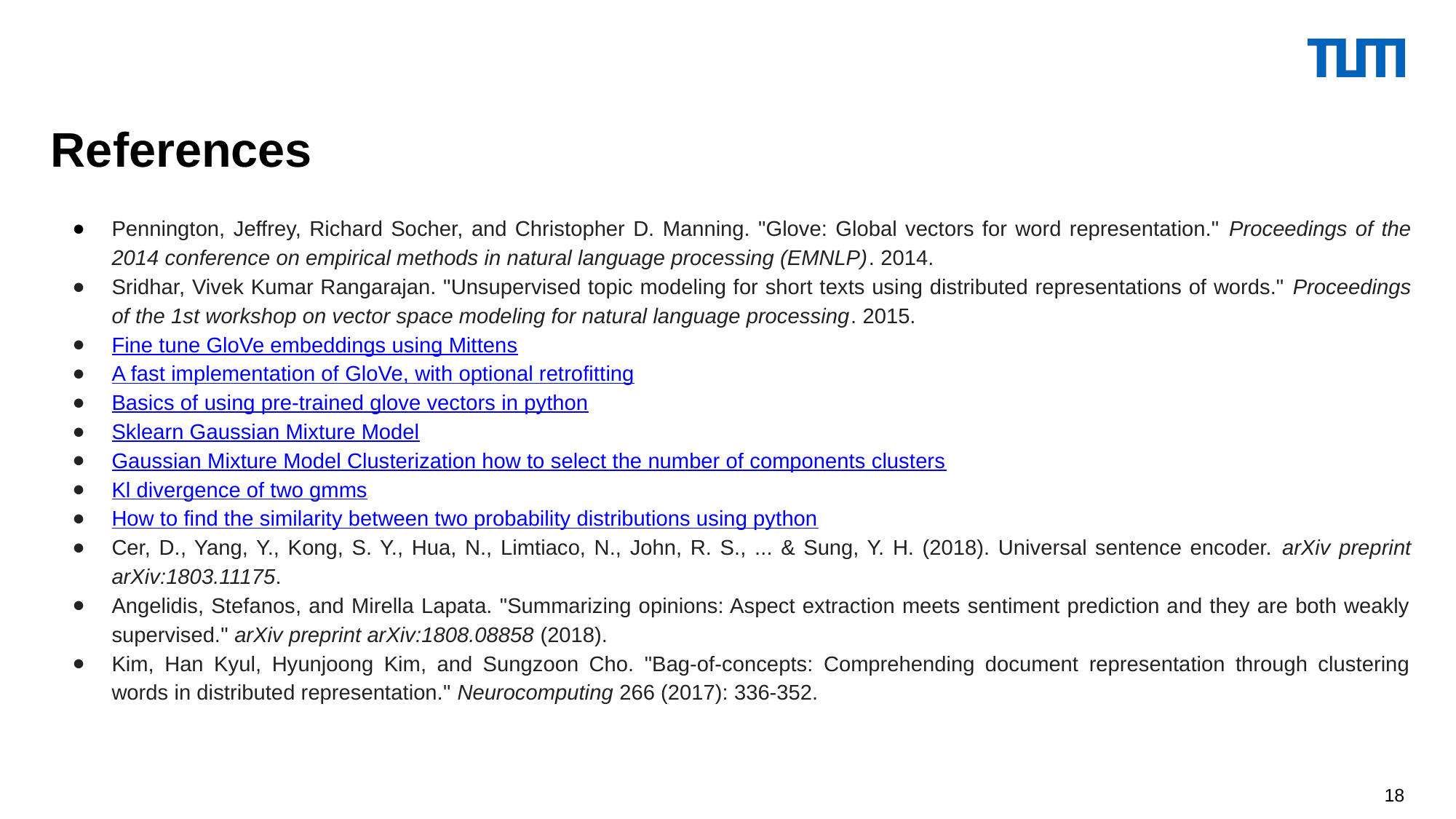

References
Pennington, Jeffrey, Richard Socher, and Christopher D. Manning. "Glove: Global vectors for word representation." Proceedings of the 2014 conference on empirical methods in natural language processing (EMNLP). 2014.
Sridhar, Vivek Kumar Rangarajan. "Unsupervised topic modeling for short texts using distributed representations of words." Proceedings of the 1st workshop on vector space modeling for natural language processing. 2015.
Fine tune GloVe embeddings using Mittens
A fast implementation of GloVe, with optional retrofitting
Basics of using pre-trained glove vectors in python
Sklearn Gaussian Mixture Model
Gaussian Mixture Model Clusterization how to select the number of components clusters
Kl divergence of two gmms
How to find the similarity between two probability distributions using python
Cer, D., Yang, Y., Kong, S. Y., Hua, N., Limtiaco, N., John, R. S., ... & Sung, Y. H. (2018). Universal sentence encoder. arXiv preprint arXiv:1803.11175.
Angelidis, Stefanos, and Mirella Lapata. "Summarizing opinions: Aspect extraction meets sentiment prediction and they are both weakly supervised." arXiv preprint arXiv:1808.08858 (2018).
Kim, Han Kyul, Hyunjoong Kim, and Sungzoon Cho. "Bag-of-concepts: Comprehending document representation through clustering words in distributed representation." Neurocomputing 266 (2017): 336-352.
18